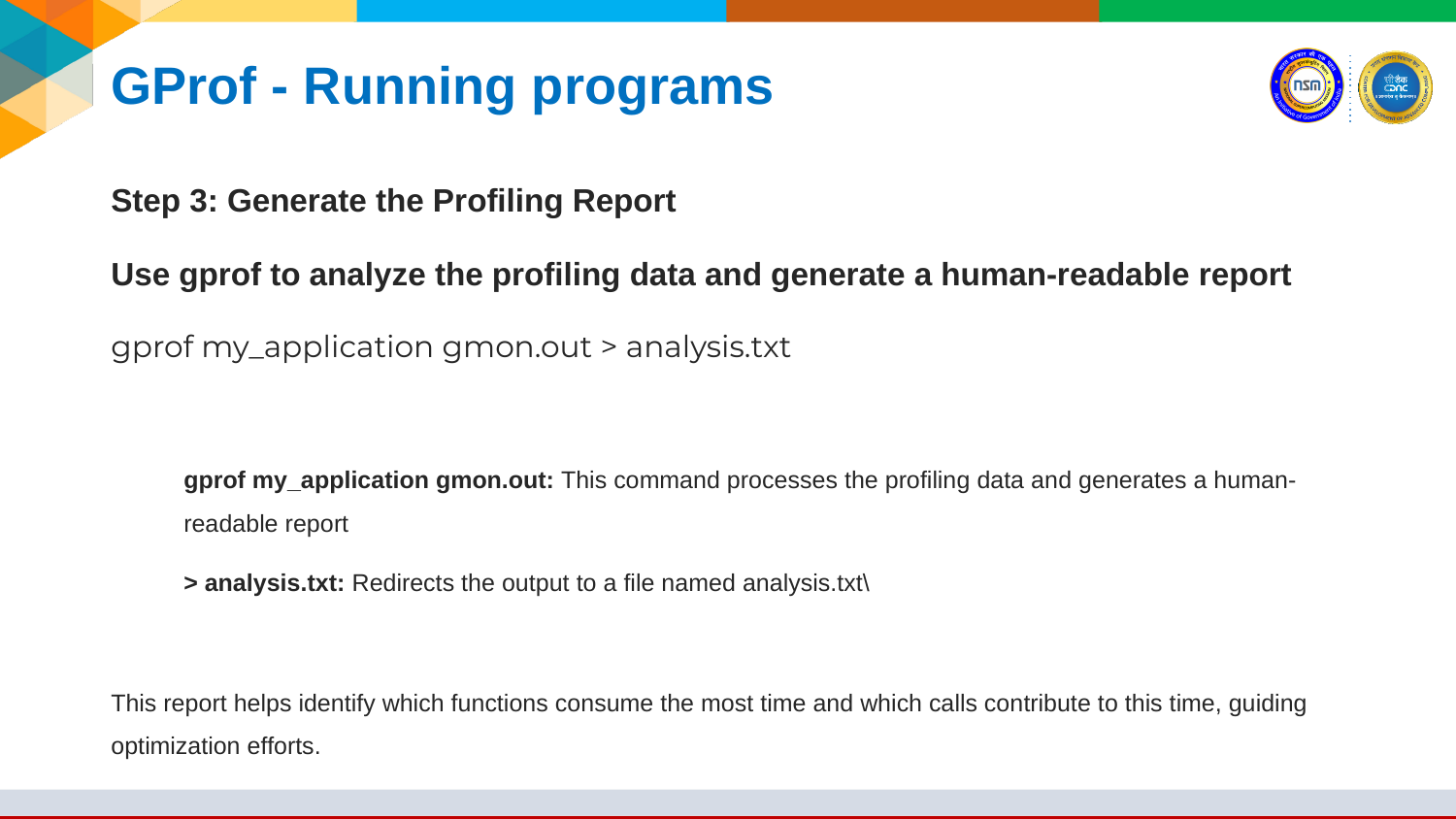

# GProf - Running programs
Step 3: Generate the Profiling Report
Use gprof to analyze the profiling data and generate a human-readable report
gprof my_application gmon.out > analysis.txt

gprof my_application gmon.out: This command processes the profiling data and generates a human-readable report
> analysis.txt: Redirects the output to a file named analysis.txt\

This report helps identify which functions consume the most time and which calls contribute to this time, guiding optimization efforts.